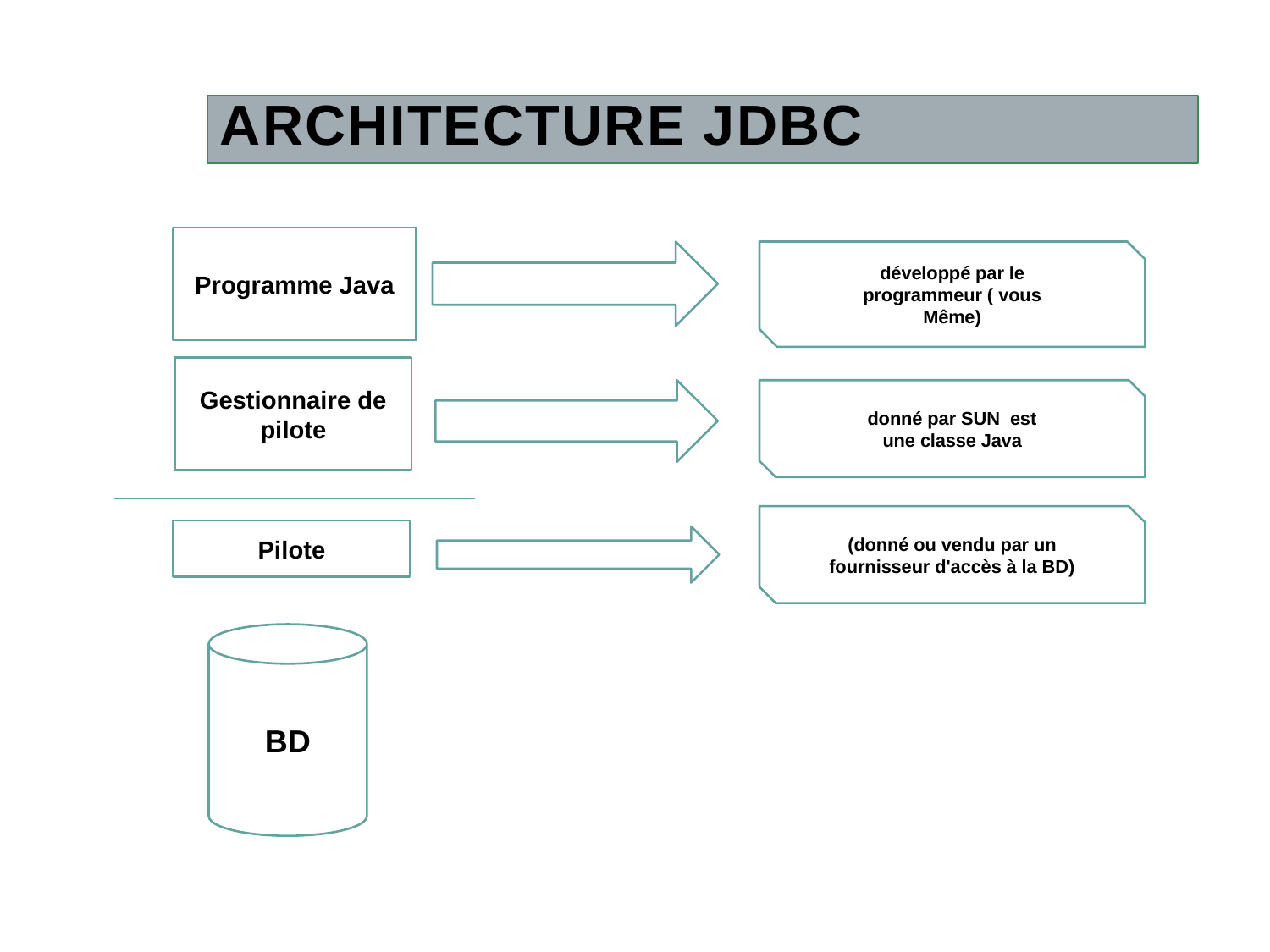

# Architecture JDBC
Programme Java

développé par le
programmeur ( vous
Même)
Gestionnaire de pilote

donné par SUN  est
une classe Java
(donné ou vendu par un
fournisseur d'accès à la BD)
Pilote

BD
5